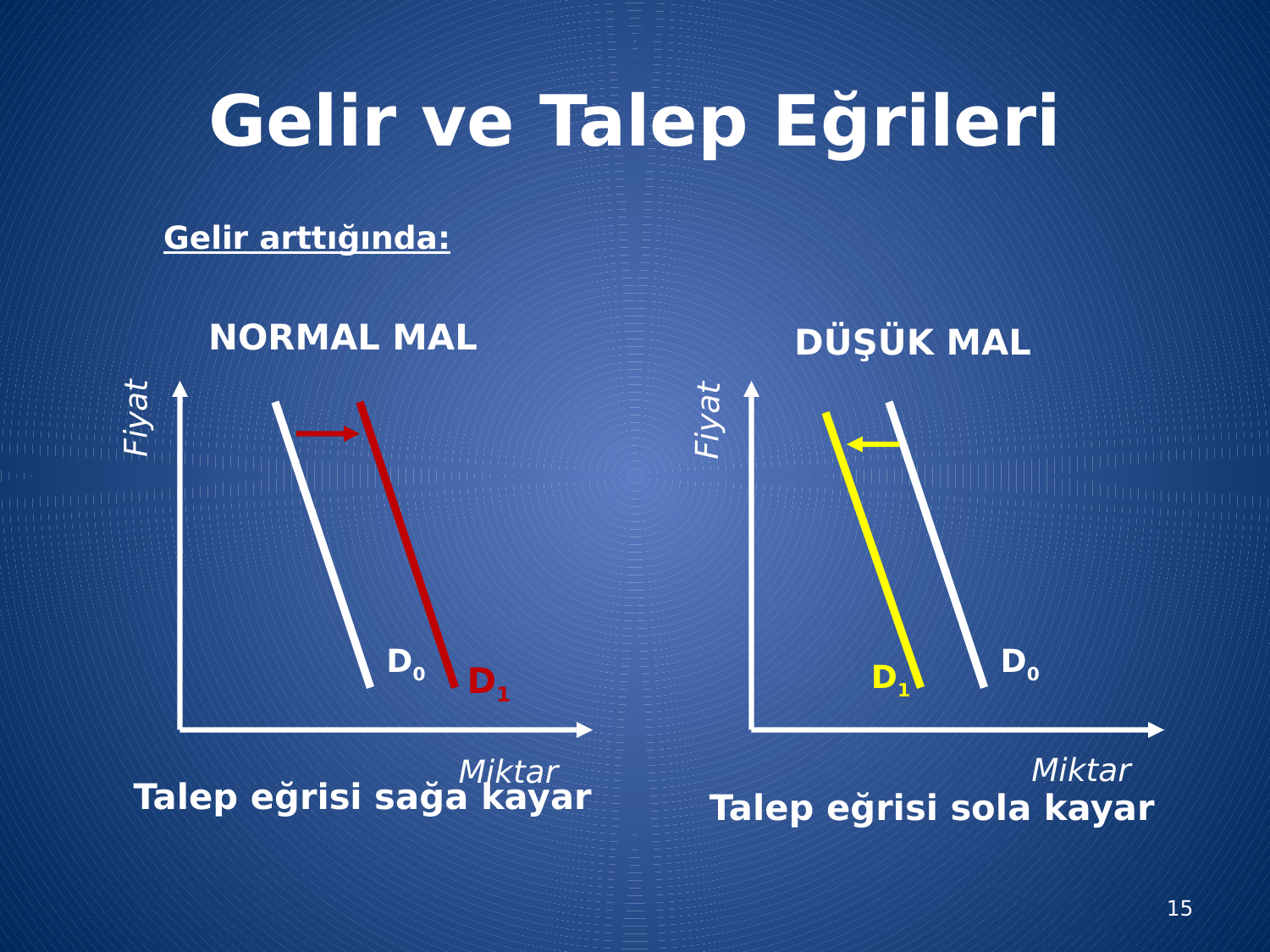

# Gelir ve Talep Eğrileri
Gelir arttığında:
NORMAL MAL
DÜŞÜK MAL

Fiyat

D0

Miktar

Fiyat

D0

Miktar

D1
Talep eğrisi sağa kayar

D1
Talep eğrisi sola kayar

15